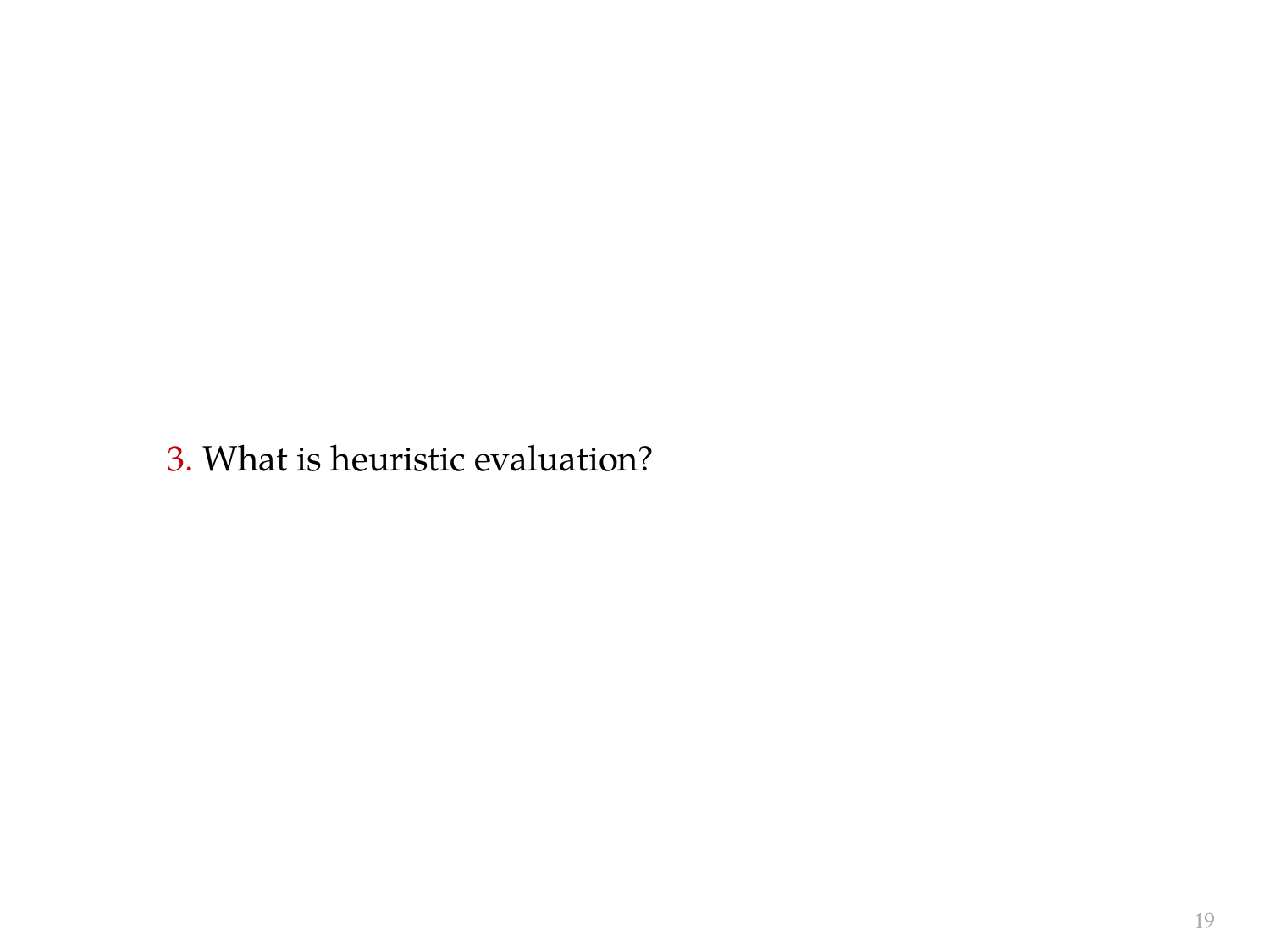

#

3. What is heuristic evaluation?

19